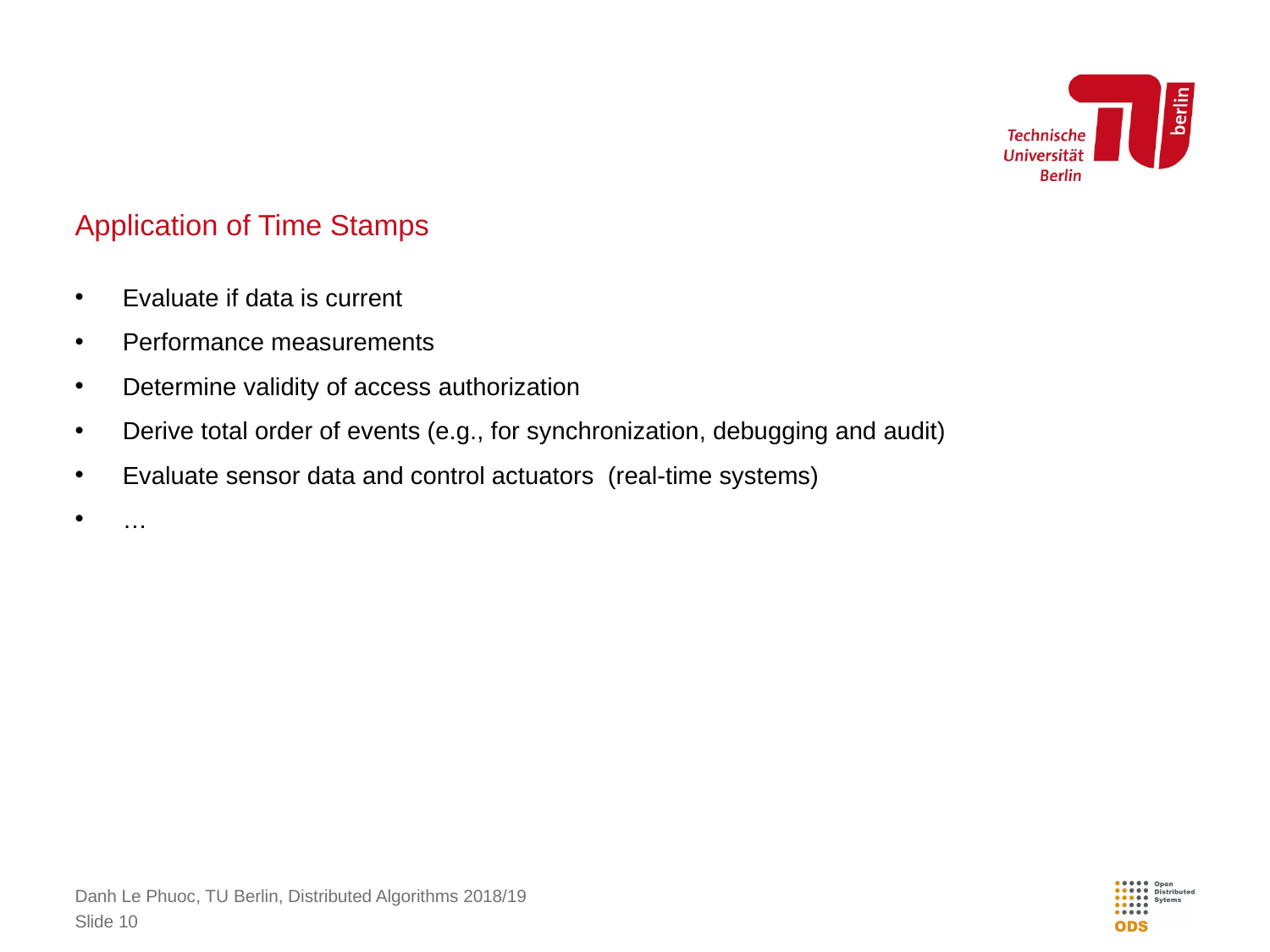

# Application of Time Stamps
Evaluate if data is current
Performance measurements
Determine validity of access authorization
Derive total order of events (e.g., for synchronization, debugging and audit)
Evaluate sensor data and control actuators  (real-time systems)
…
Danh Le Phuoc, TU Berlin, Distributed Algorithms 2018/19
Slide 10